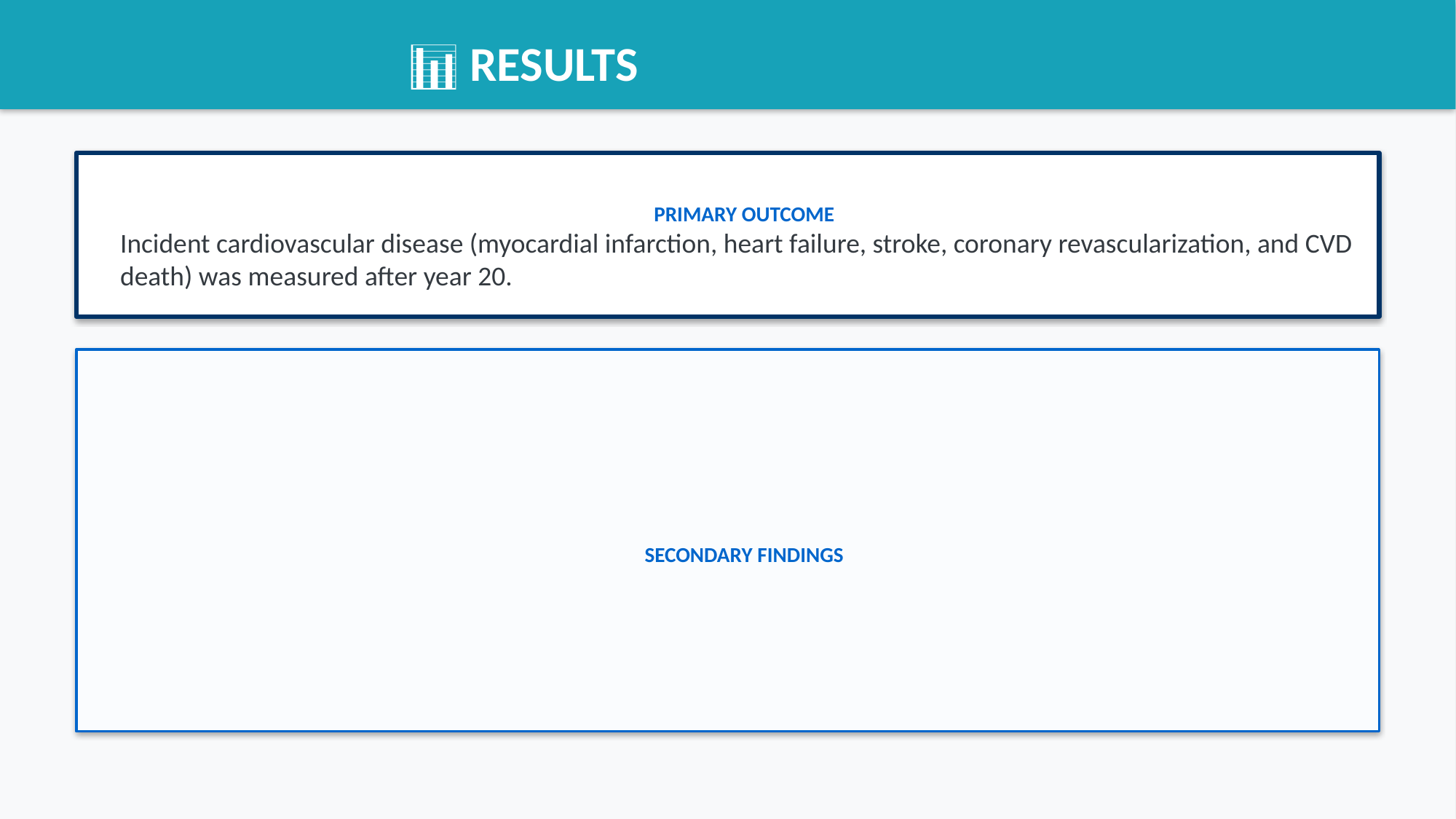

📊 RESULTS
PRIMARY OUTCOME
Incident cardiovascular disease (myocardial infarction, heart failure, stroke, coronary revascularization, and CVD death) was measured after year 20.
SECONDARY FINDINGS